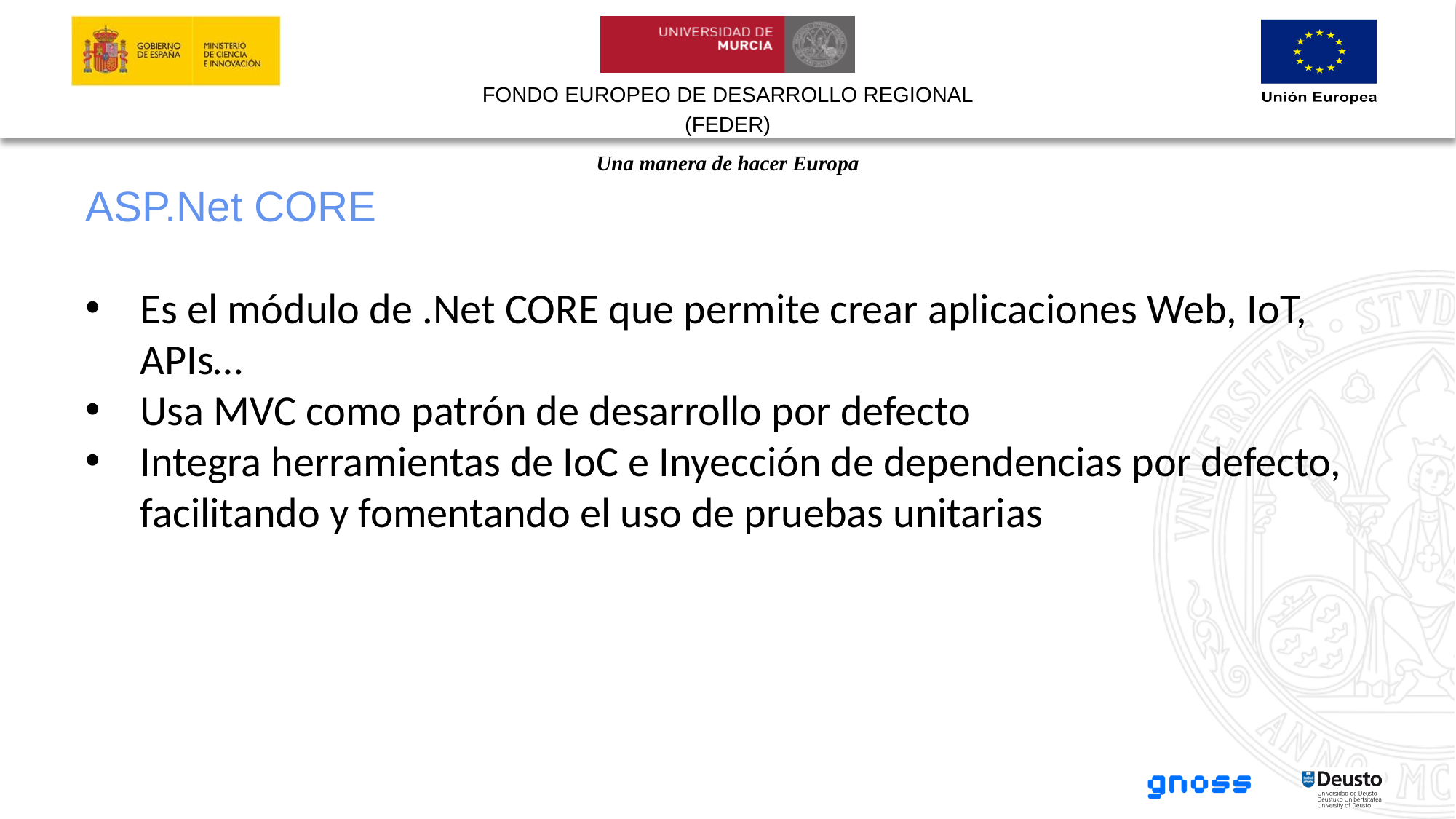

ASP.Net CORE

Es el módulo de .Net CORE que permite crear aplicaciones Web, IoT, APIs…
Usa MVC como patrón de desarrollo por defecto
Integra herramientas de IoC e Inyección de dependencias por defecto, facilitando y fomentando el uso de pruebas unitarias